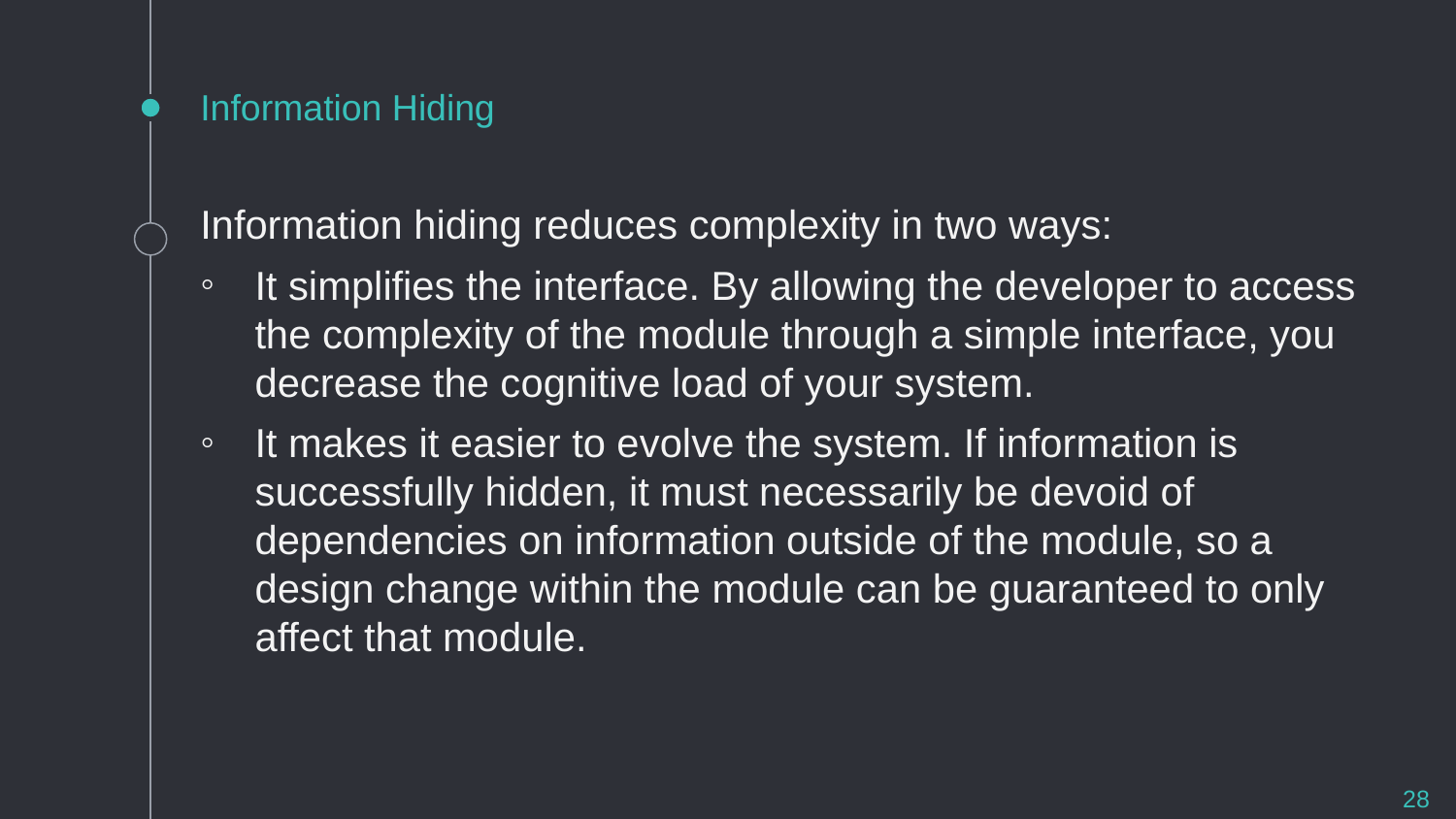

# Information Hiding
Information hiding reduces complexity in two ways:
It simplifies the interface. By allowing the developer to access the complexity of the module through a simple interface, you decrease the cognitive load of your system.
It makes it easier to evolve the system. If information is successfully hidden, it must necessarily be devoid of dependencies on information outside of the module, so a design change within the module can be guaranteed to only affect that module.
28